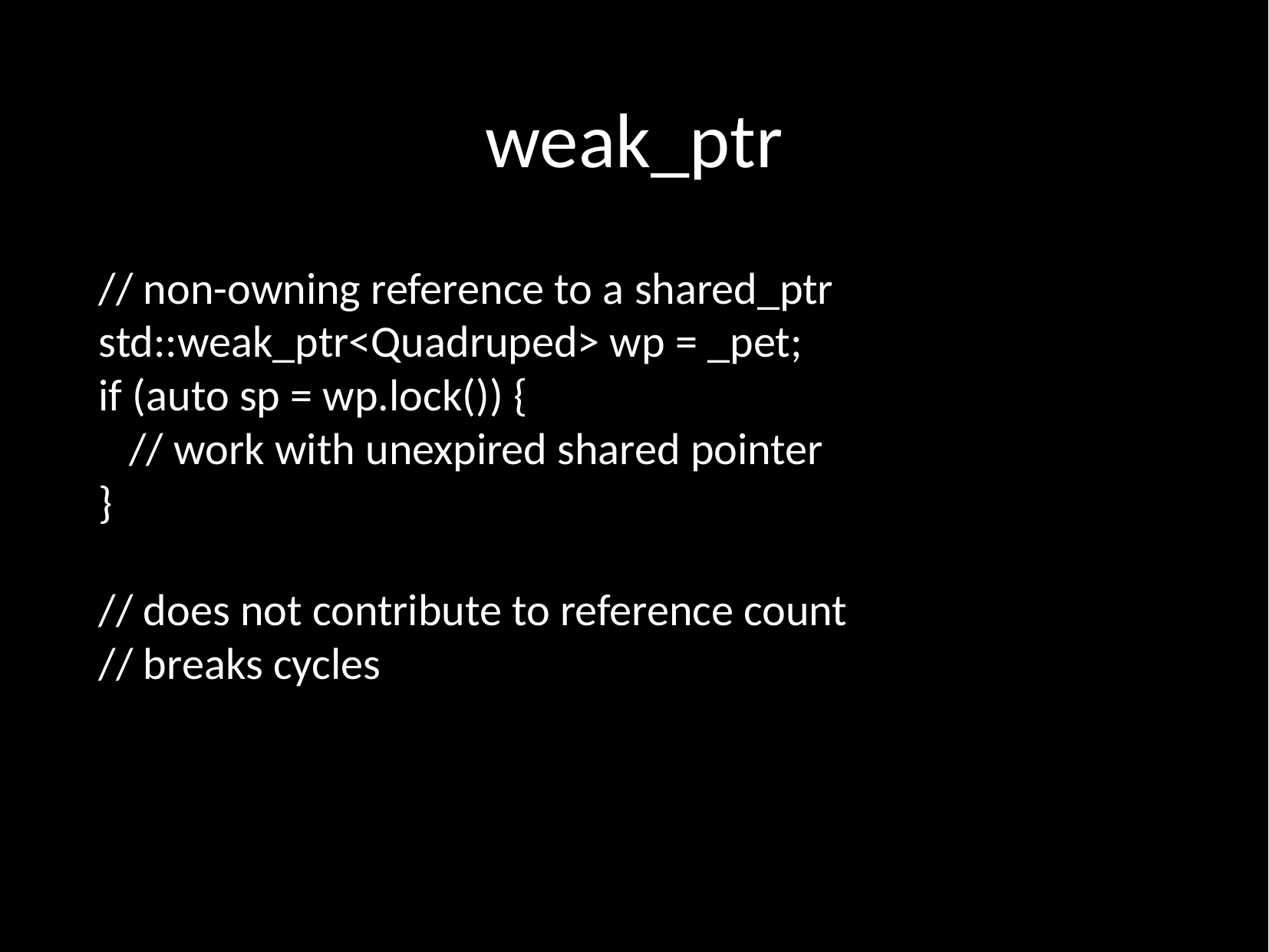

# weak_ptr
// non-owning reference to a shared_ptr
std::weak_ptr<Quadruped> wp = _pet;
if (auto sp = wp.lock()) {
   // work with unexpired shared pointer
}

// does not contribute to reference count
// breaks cycles